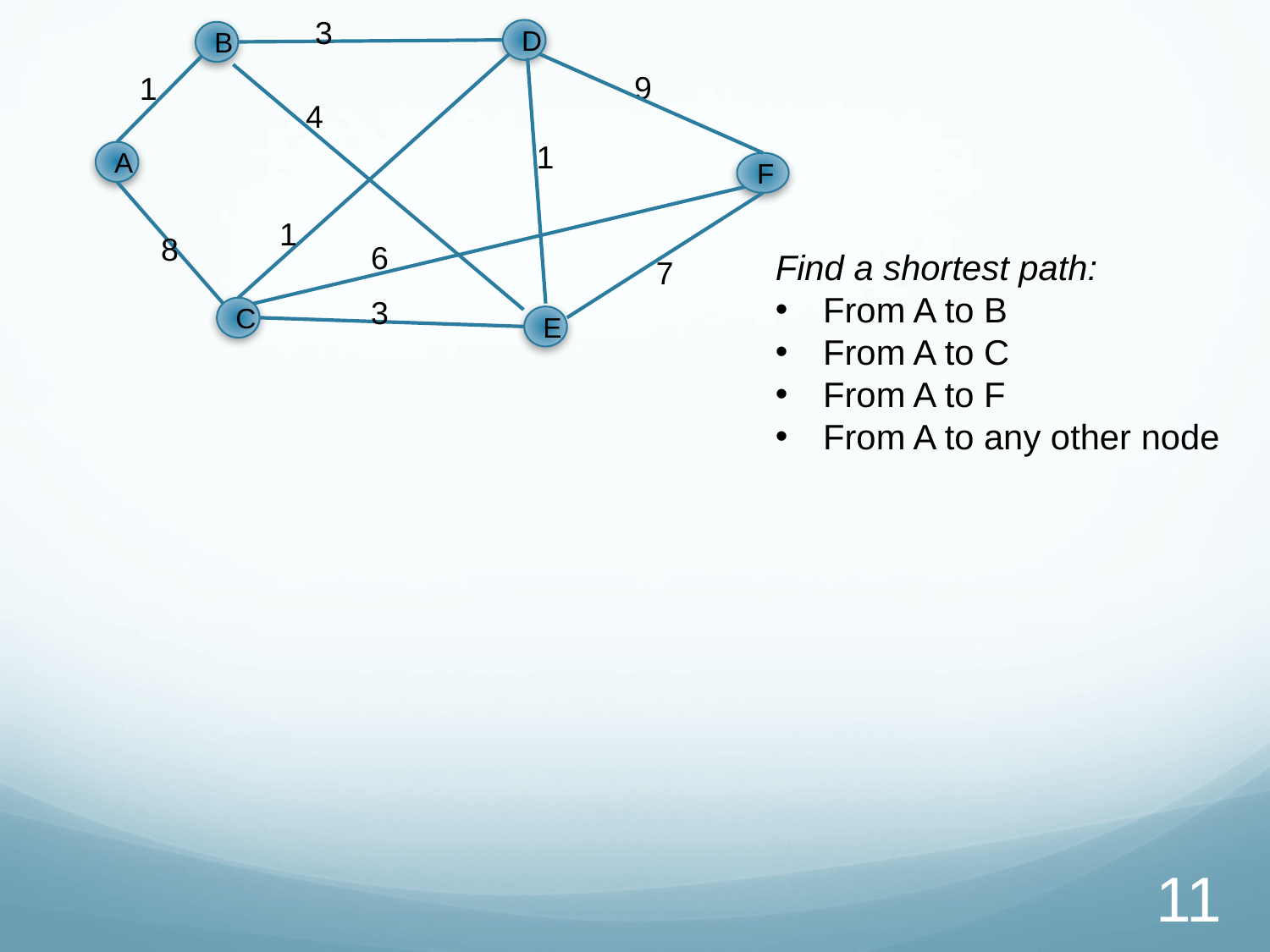

3
D
B
9
1
4
1
A
F
1
8
6
Find a shortest path:
From A to B
From A to C
From A to F
From A to any other node
7
3
C
E
11